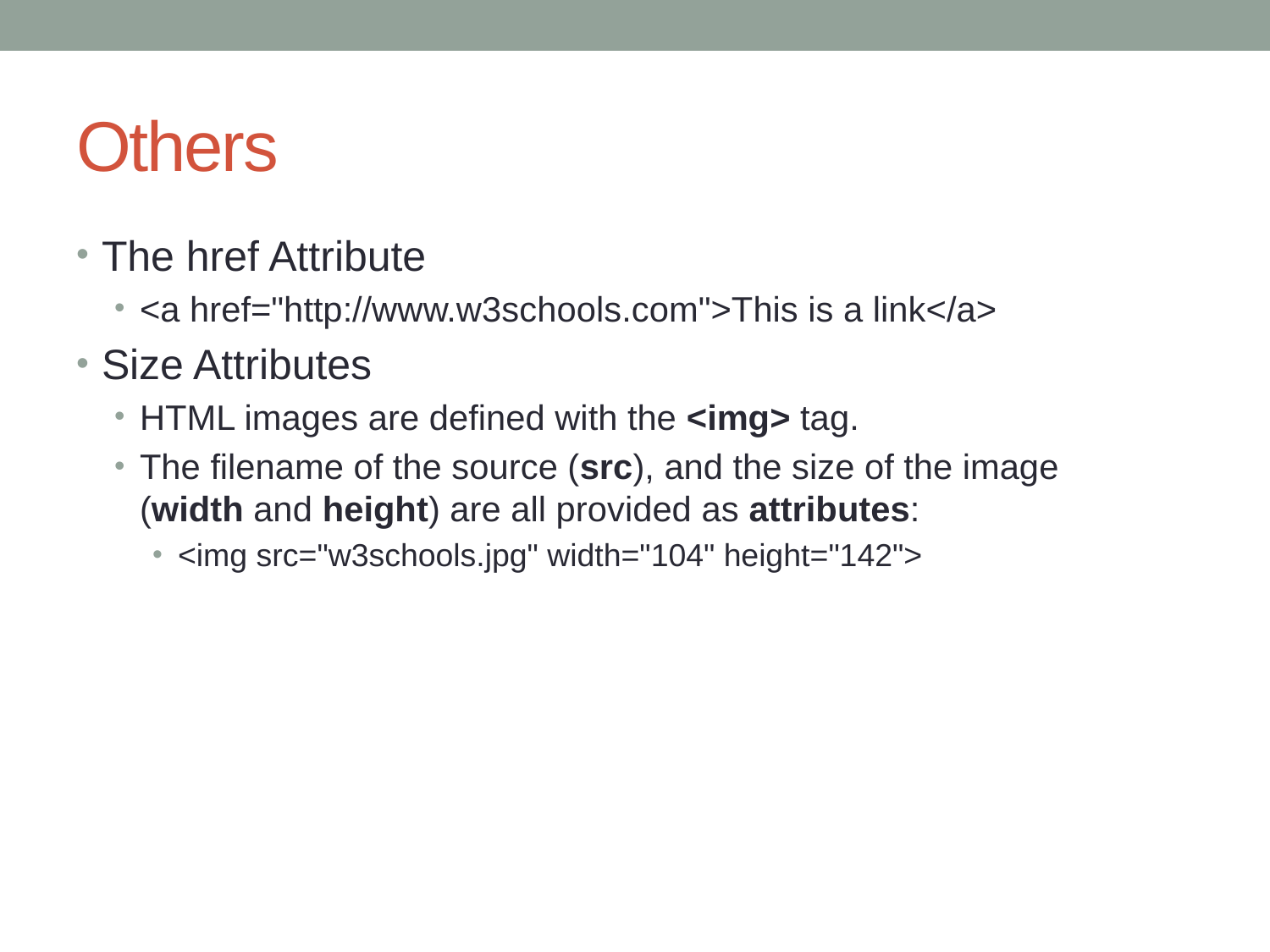

# Others
The href Attribute
<a href="http://www.w3schools.com">This is a link</a>
Size Attributes
HTML images are defined with the <img> tag.
The filename of the source (src), and the size of the image (width and height) are all provided as attributes:
<img src="w3schools.jpg" width="104" height="142">